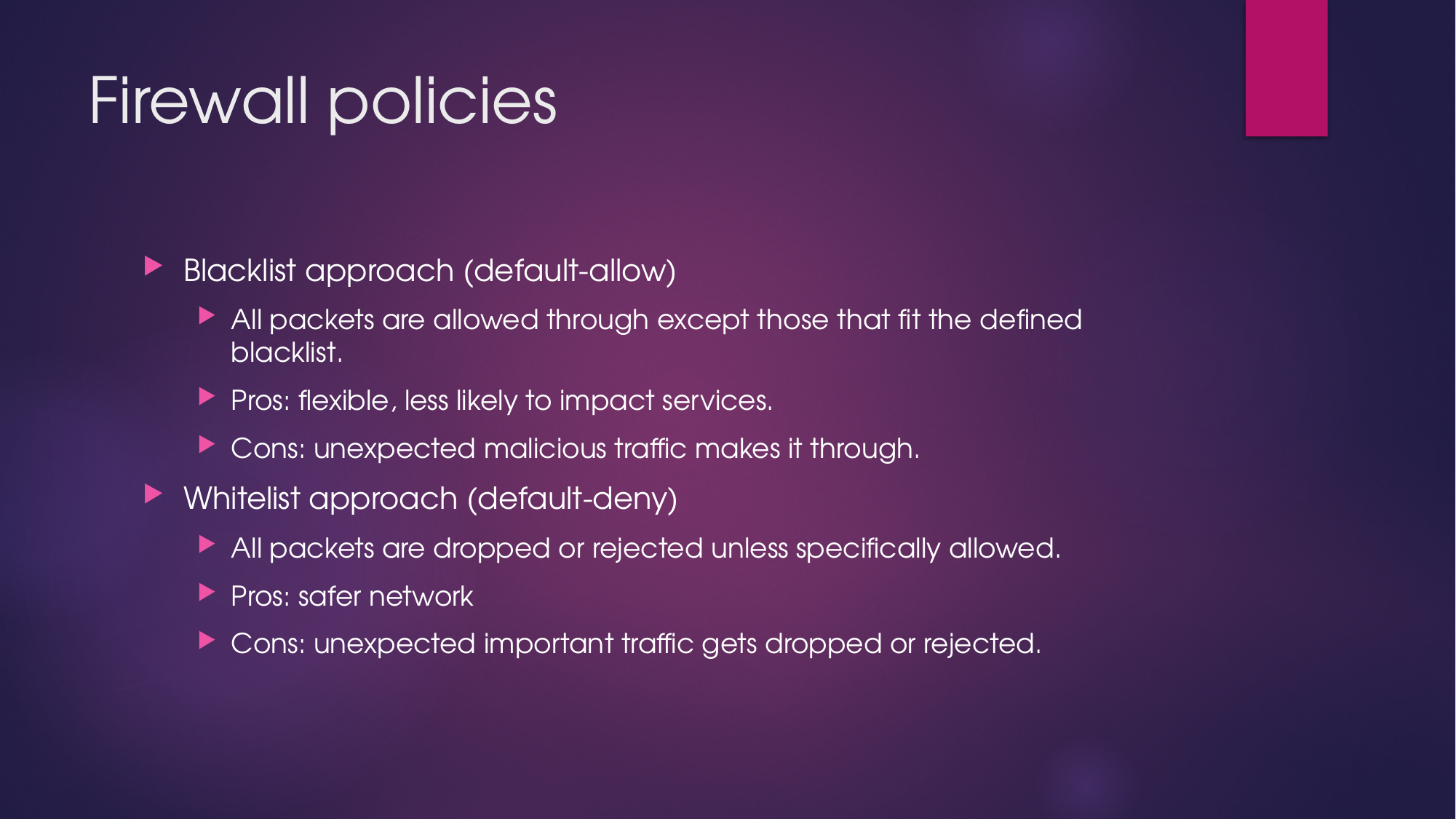

# Firewall policies
Blacklist approach (default-allow)
All packets are allowed through except those that fit the defined blacklist.
Pros: flexible, less likely to impact services.
Cons: unexpected malicious traffic makes it through.
Whitelist approach (default-deny)
All packets are dropped or rejected unless specifically allowed.
Pros: safer network
Cons: unexpected important traffic gets dropped or rejected.